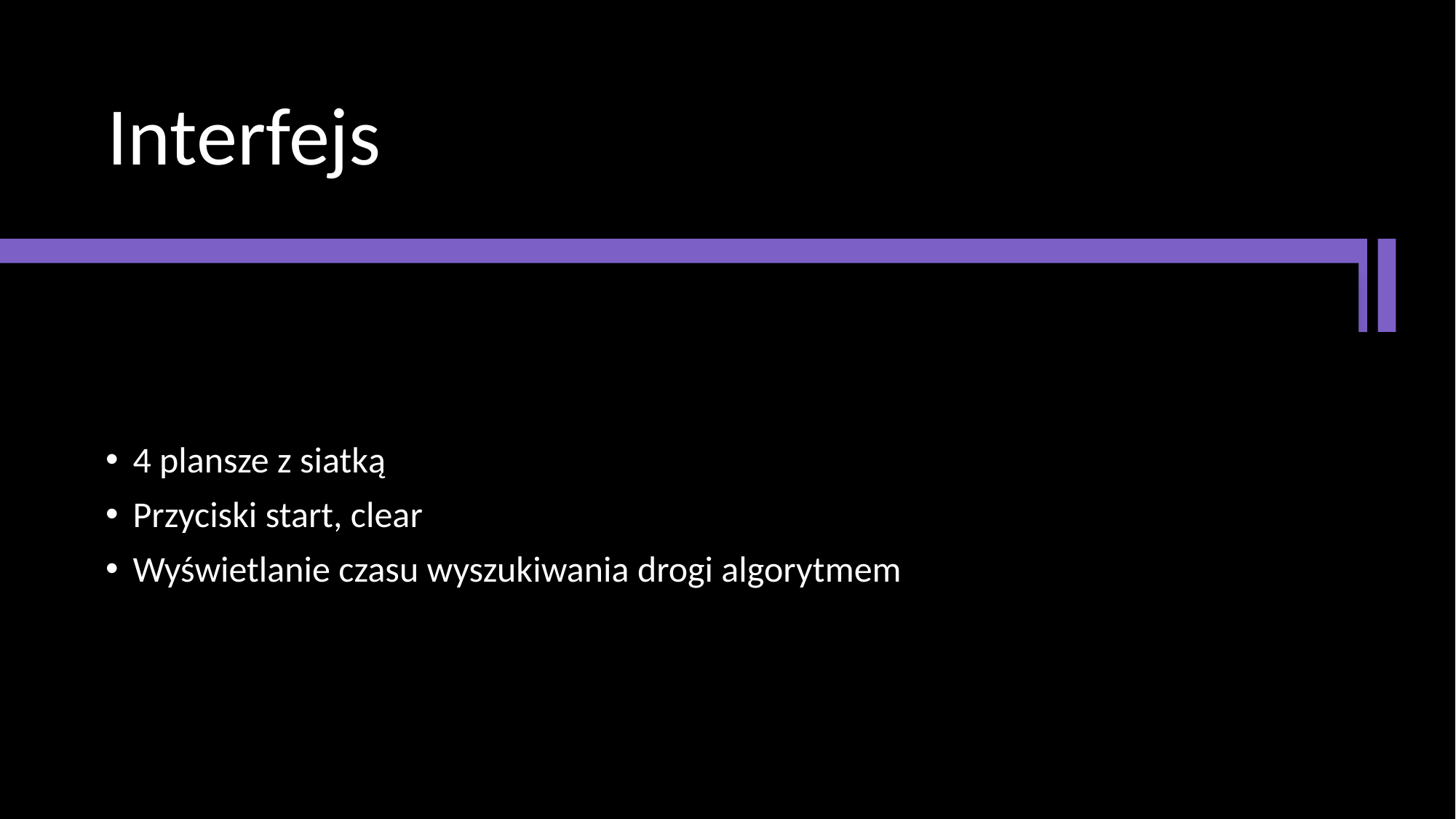

# Interfejs

4 plansze z siatką
Przyciski start, clear
Wyświetlanie czasu wyszukiwania drogi algorytmem